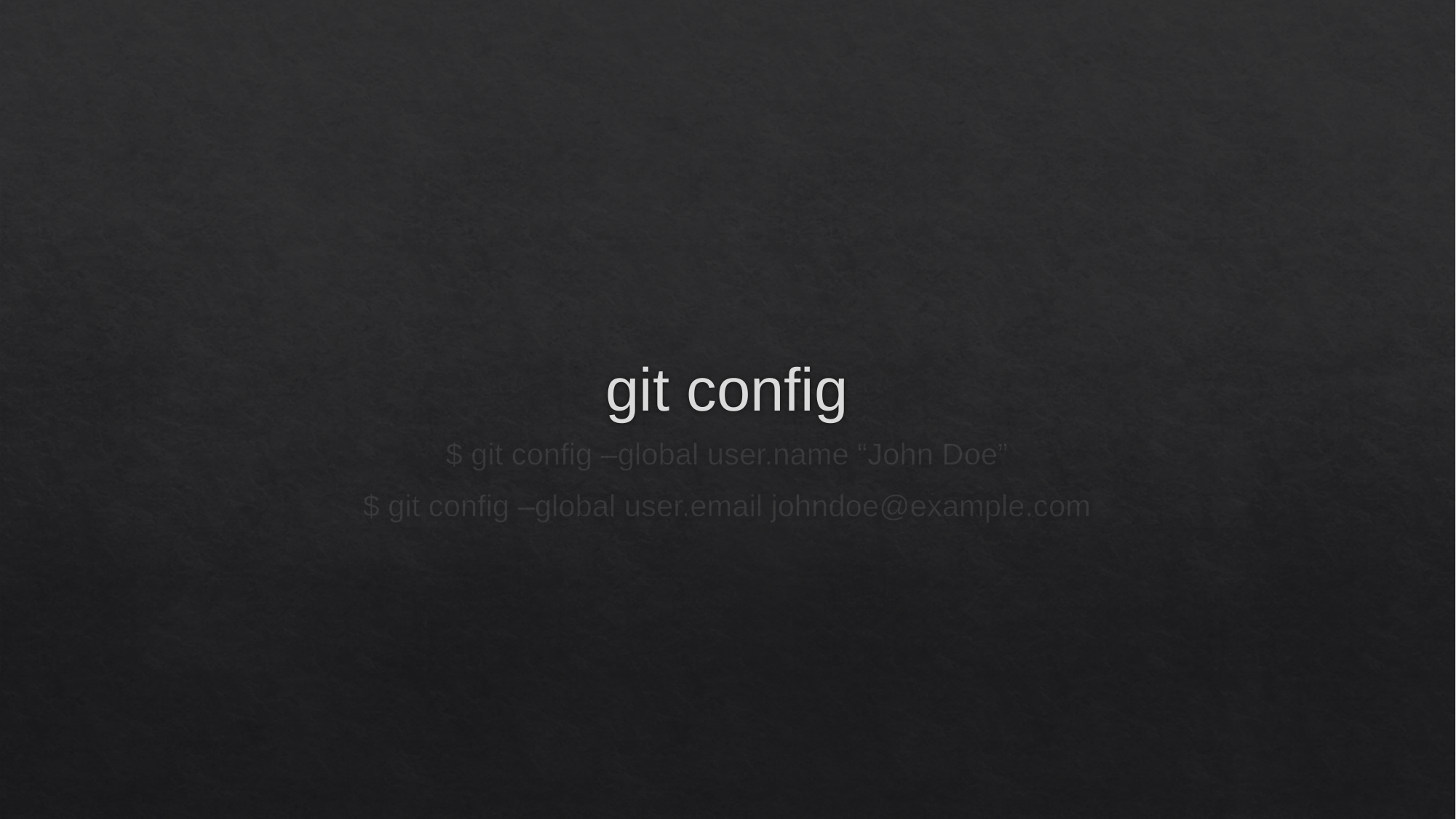

# git config
$ git config –global user.name “John Doe”
$ git config –global user.email johndoe@example.com